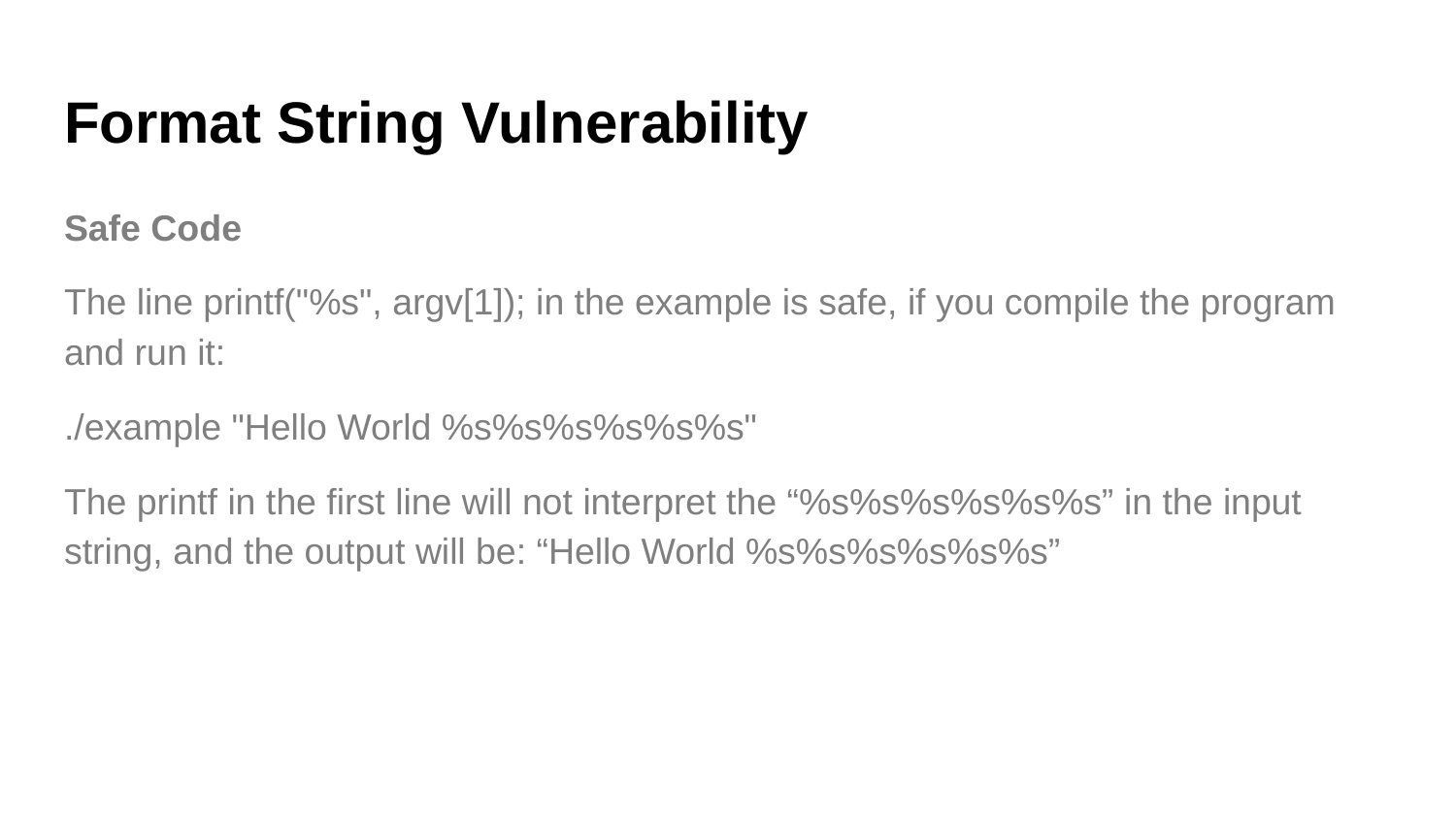

# Format String Vulnerability
Safe Code
The line printf("%s", argv[1]); in the example is safe, if you compile the program and run it:
./example "Hello World %s%s%s%s%s%s"
The printf in the first line will not interpret the “%s%s%s%s%s%s” in the input string, and the output will be: “Hello World %s%s%s%s%s%s”